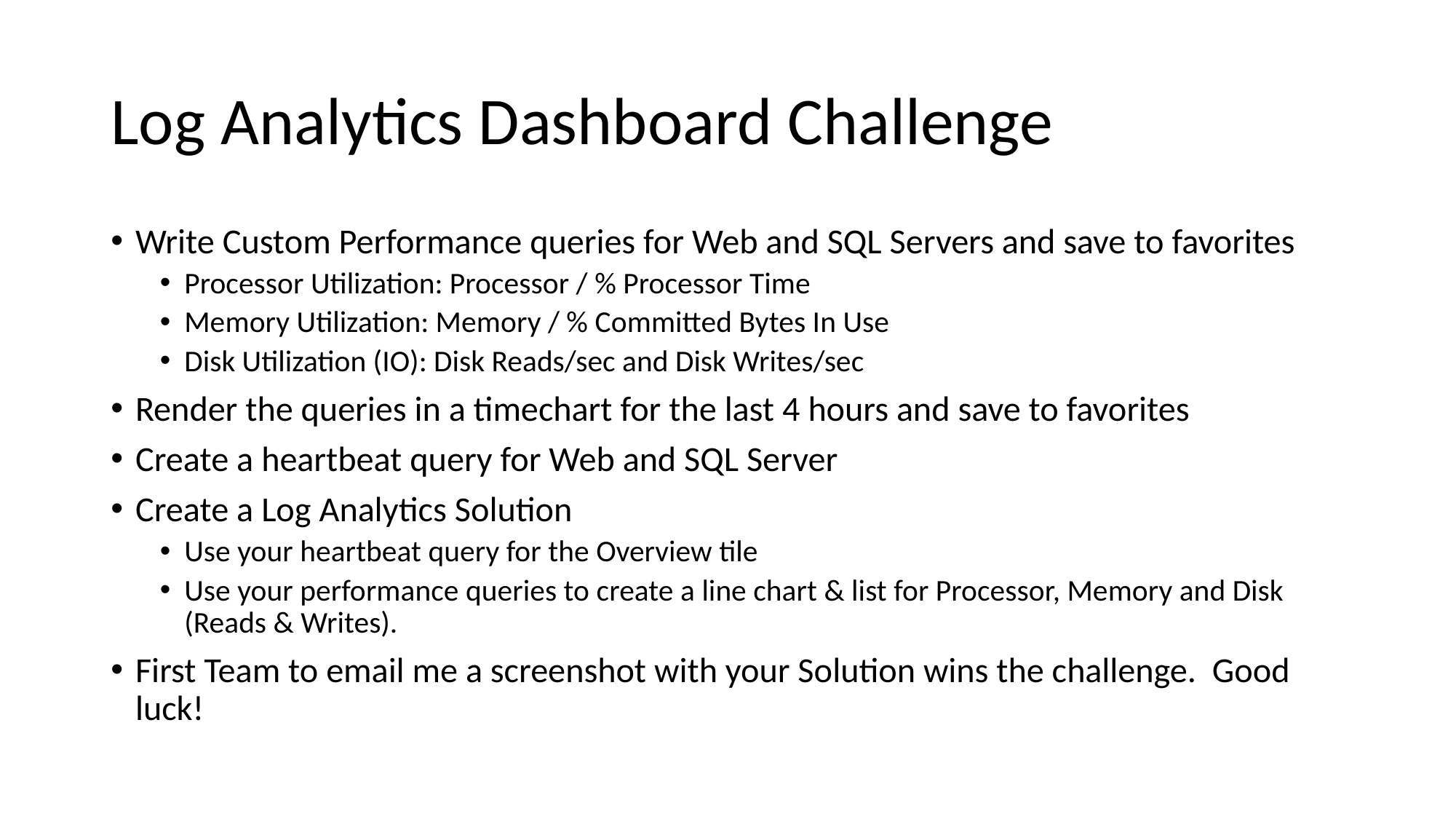

# Log Analytics Dashboard Challenge
Write Custom Performance queries for Web and SQL Servers and save to favorites
Processor Utilization: Processor / % Processor Time
Memory Utilization: Memory / % Committed Bytes In Use
Disk Utilization (IO): Disk Reads/sec and Disk Writes/sec
Render the queries in a timechart for the last 4 hours and save to favorites
Create a heartbeat query for Web and SQL Server
Create a Log Analytics Solution
Use your heartbeat query for the Overview tile
Use your performance queries to create a line chart & list for Processor, Memory and Disk (Reads & Writes).
First Team to email me a screenshot with your Solution wins the challenge.  Good luck!